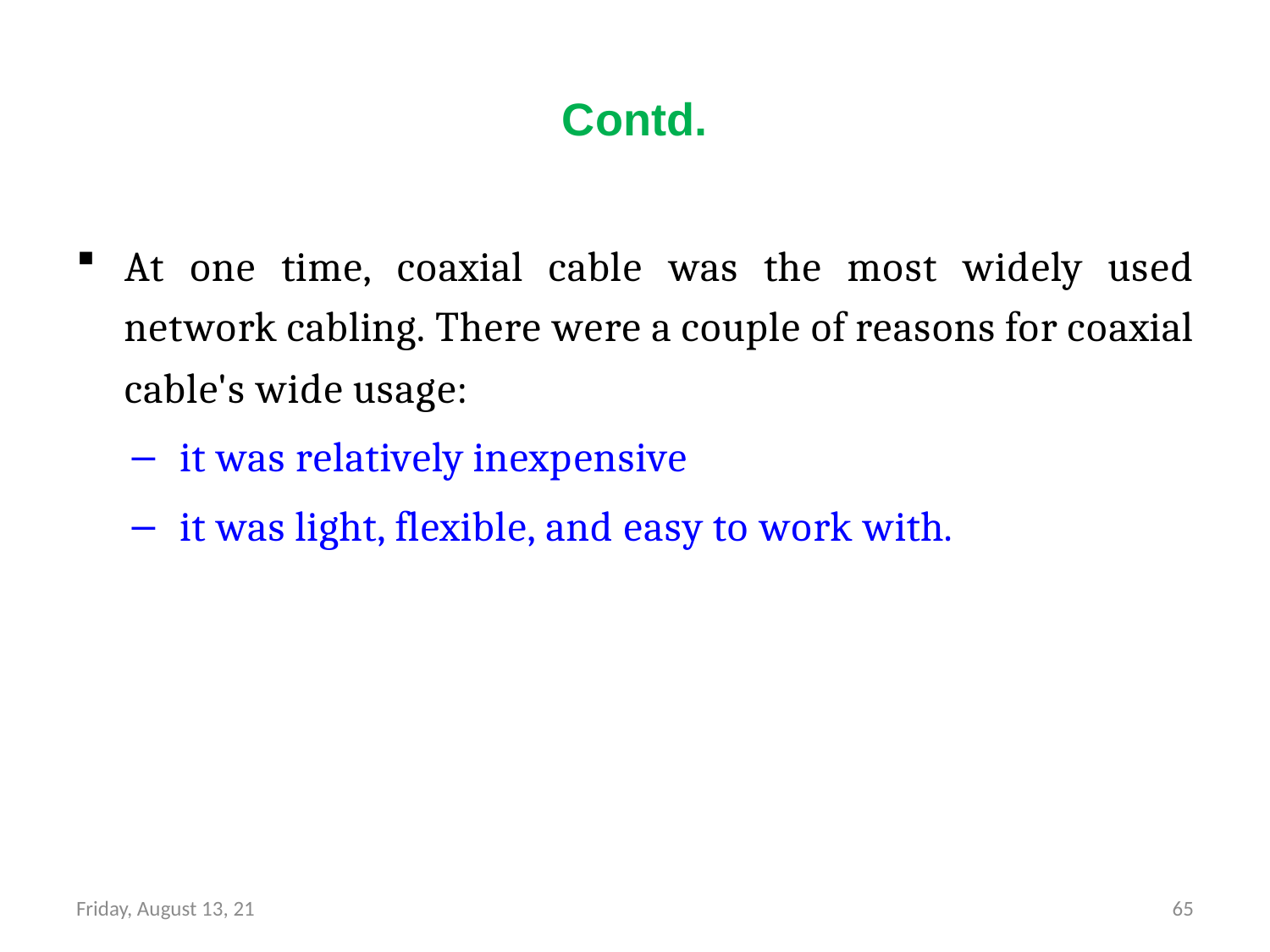

# Contd.
At one time, coaxial cable was the most widely used network cabling. There were a couple of reasons for coaxial cable's wide usage:
it was relatively inexpensive
it was light, flexible, and easy to work with.
Friday, August 13, 21
65